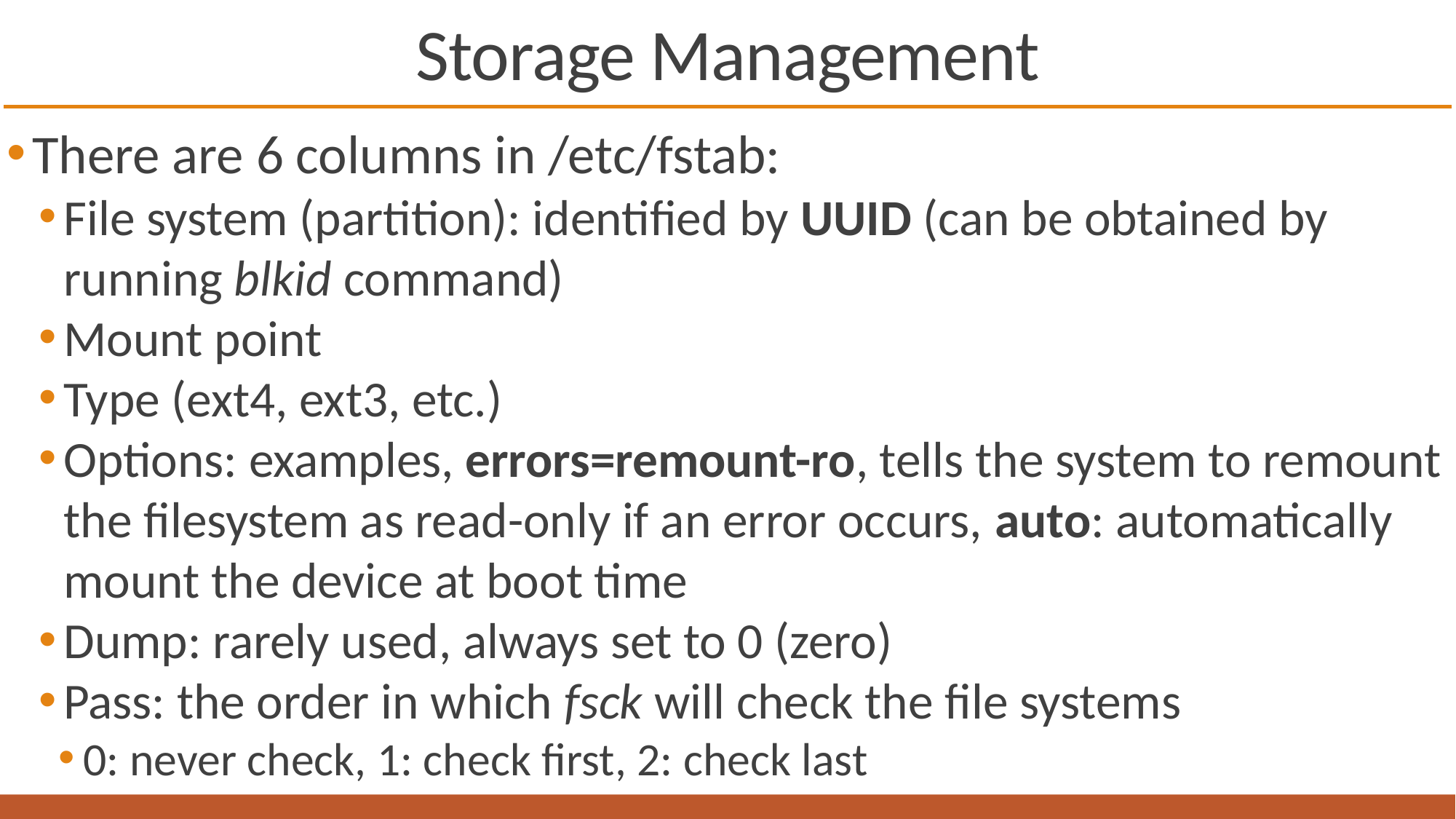

# Storage Management
There are 6 columns in /etc/fstab:
File system (partition): identified by UUID (can be obtained by running blkid command)
Mount point
Type (ext4, ext3, etc.)
Options: examples, errors=remount-ro, tells the system to remount the filesystem as read-only if an error occurs, auto: automatically mount the device at boot time
Dump: rarely used, always set to 0 (zero)
Pass: the order in which fsck will check the file systems
0: never check, 1: check first, 2: check last